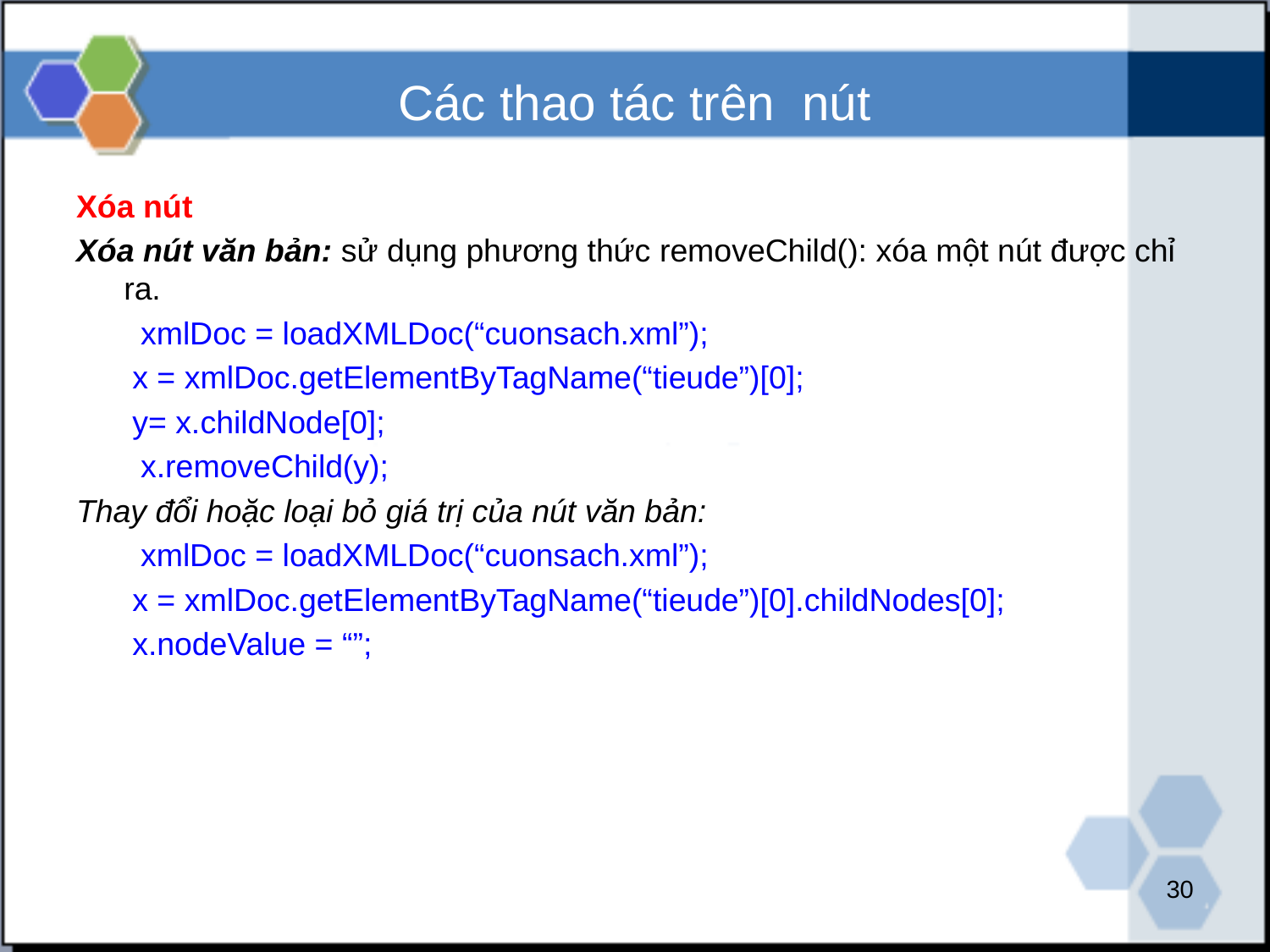

# Các thao tác trên  nút
Xóa nút
Xóa nút văn bản: sử dụng phương thức removeChild(): xóa một nút được chỉ ra.
xmlDoc = loadXMLDoc(“cuonsach.xml”);
x = xmlDoc.getElementByTagName(“tieude”)[0];
y= x.childNode[0];
x.removeChild(y);
Thay đổi hoặc loại bỏ giá trị của nút văn bản:
xmlDoc = loadXMLDoc(“cuonsach.xml”);
x = xmlDoc.getElementByTagName(“tieude”)[0].childNodes[0];
x.nodeValue = “”;
30